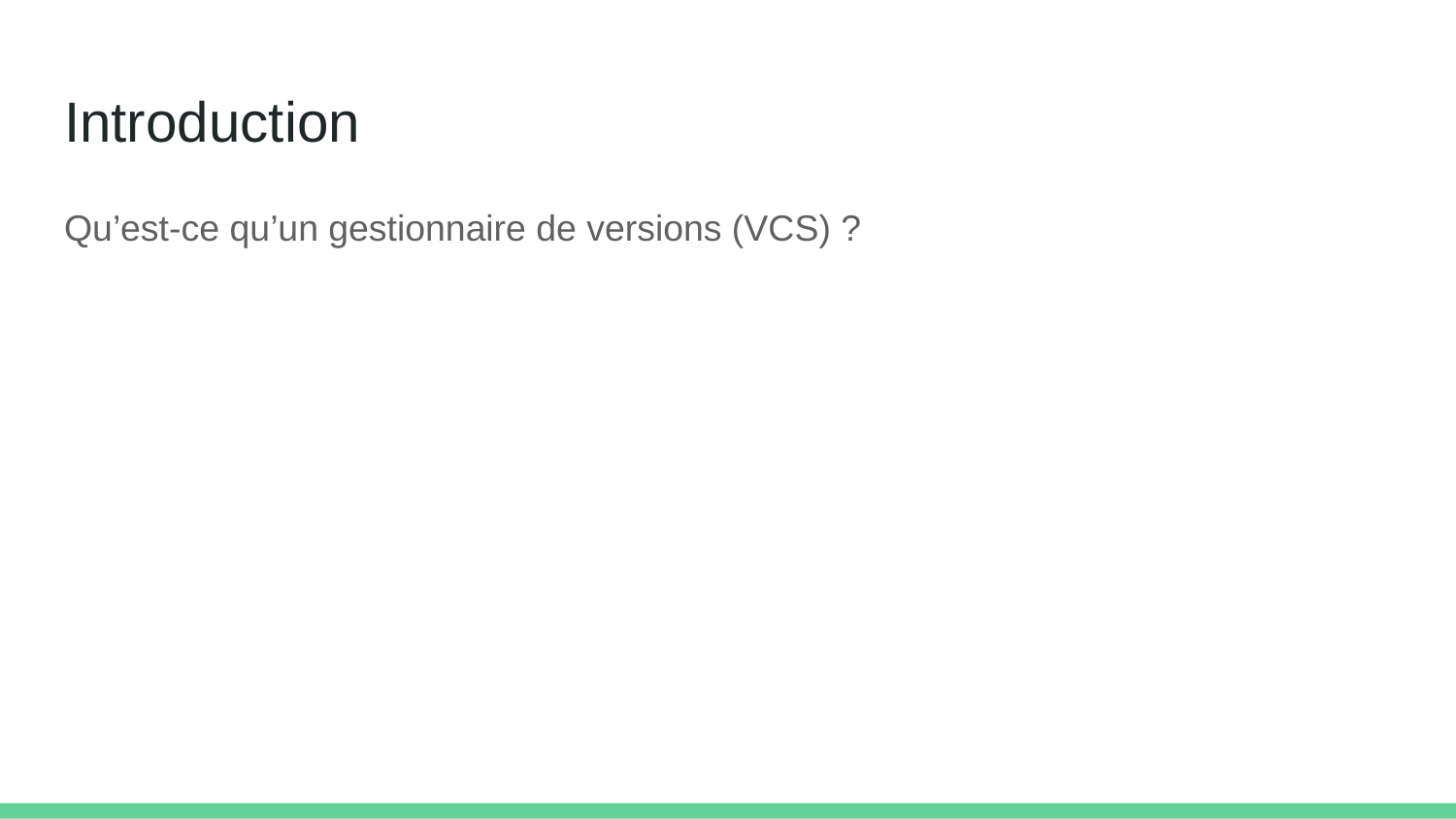

# Introduction
Qu’est-ce qu’un gestionnaire de versions (VCS) ?